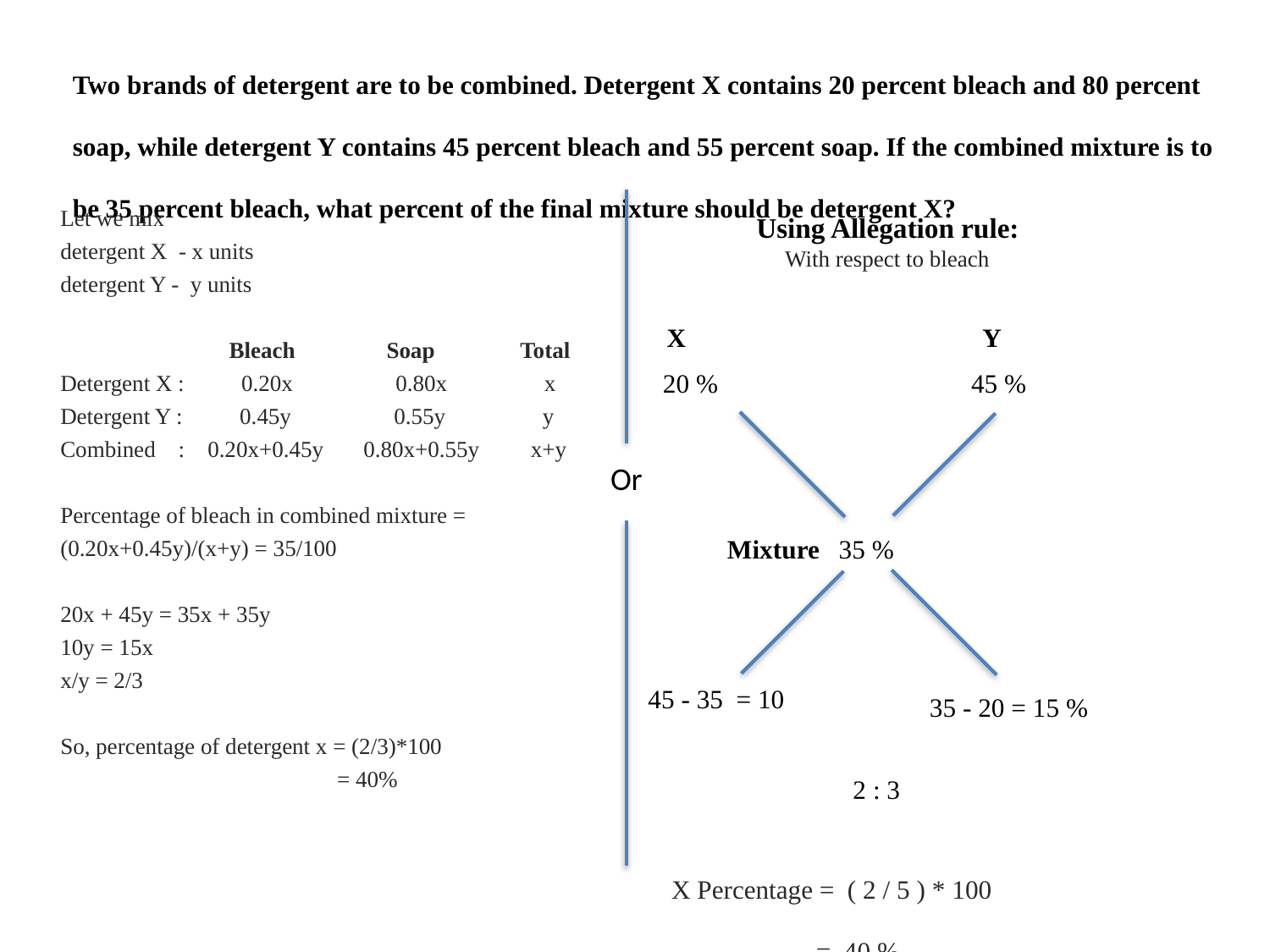

Two brands of detergent are to be combined. Detergent X contains 20 percent bleach and 80 percent soap, while detergent Y contains 45 percent bleach and 55 percent soap. If the combined mixture is to be 35 percent bleach, what percent of the final mixture should be detergent X?

Let we mix
detergent X  - x units
detergent Y -  y units

                        Bleach                Soap               Total
Detergent X :          0.20x                  0.80x                 x
Detergent Y :          0.45y                  0.55y                 y
Combined    :    0.20x+0.45y       0.80x+0.55y         x+y

Percentage of bleach in combined mixture = (0.20x+0.45y)/(x+y) = 35/100

20x + 45y = 35x + 35y
10y = 15x
x/y = 2/3

So, percentage of detergent x = (2/3)*100
    = 40%
Using Allegation rule:
     With respect to bleach
X
Y
20 %
45 %

Or

Mixture
35 %

45 - 35  = 10
35 - 20 = 15 %
2 : 3
X Percentage =  ( 2 / 5 ) * 100
                      =  40 %